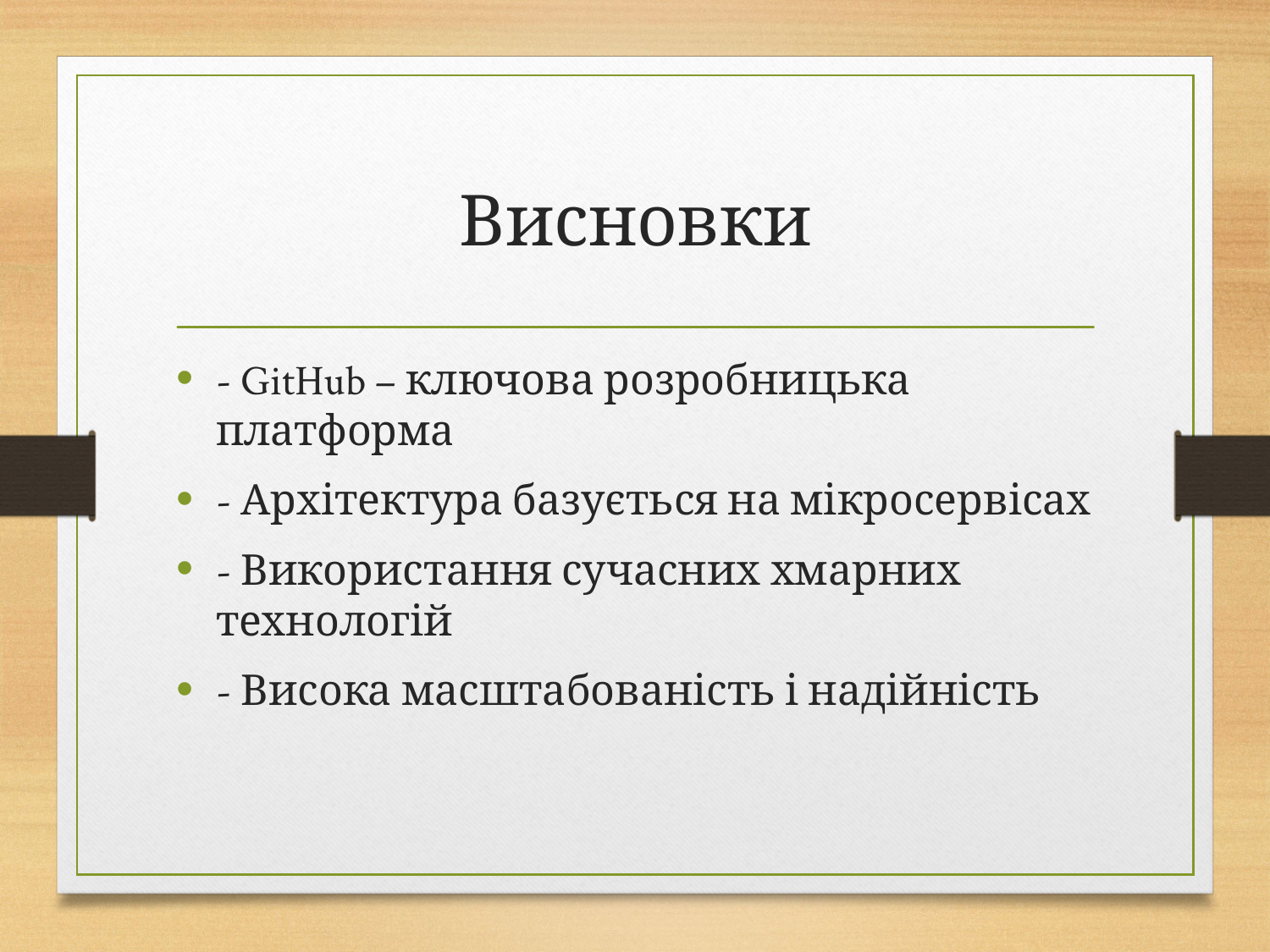

# Висновки
- GitHub – ключова розробницька платформа
- Архітектура базується на мікросервісах
- Використання сучасних хмарних технологій
- Висока масштабованість і надійність